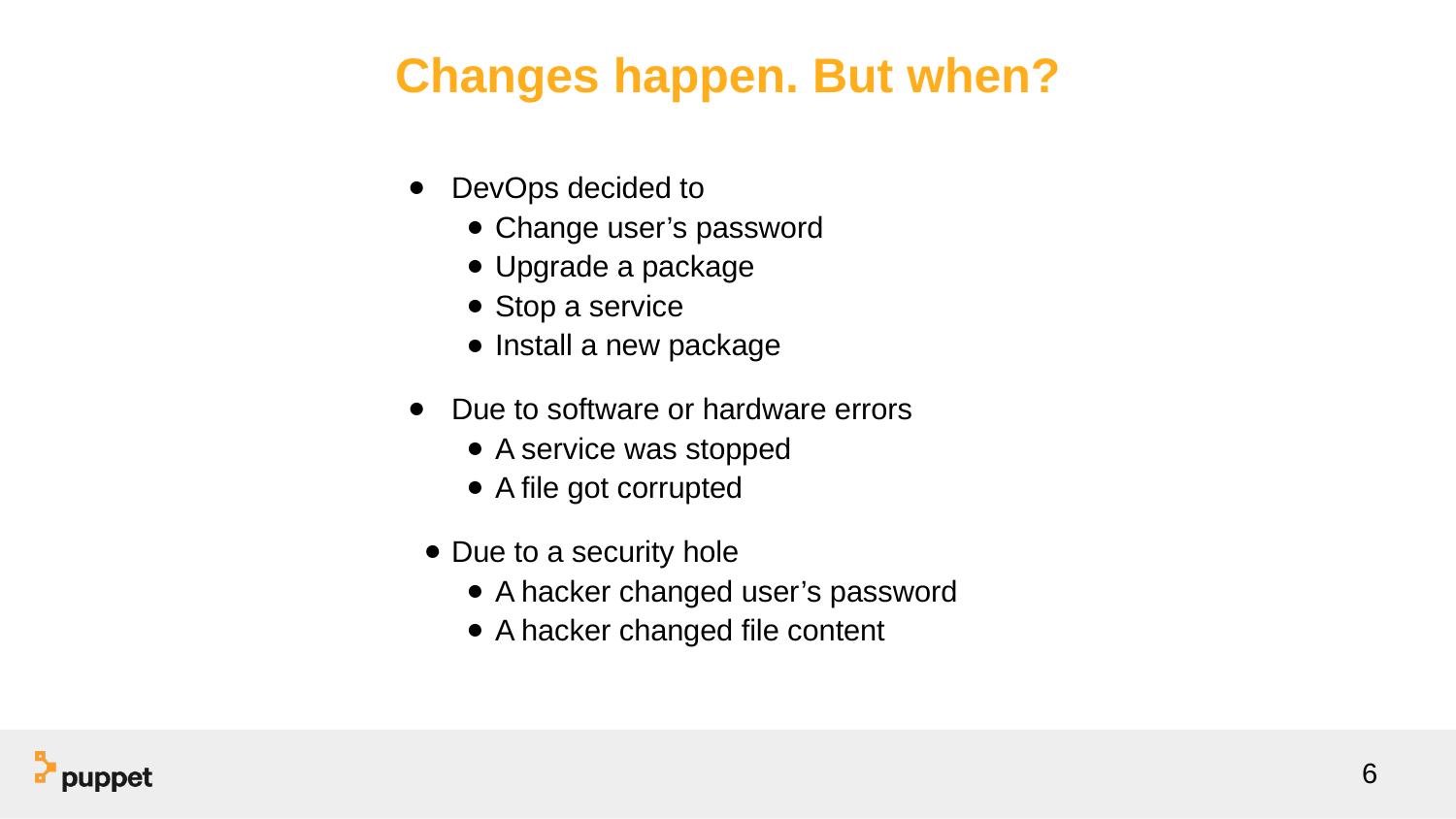

# Changes happen. But when?
DevOps decided to
Change user’s password
Upgrade a package
Stop a service
Install a new package
Due to software or hardware errors
A service was stopped
A file got corrupted
Due to a security hole
A hacker changed user’s password
A hacker changed file content
6